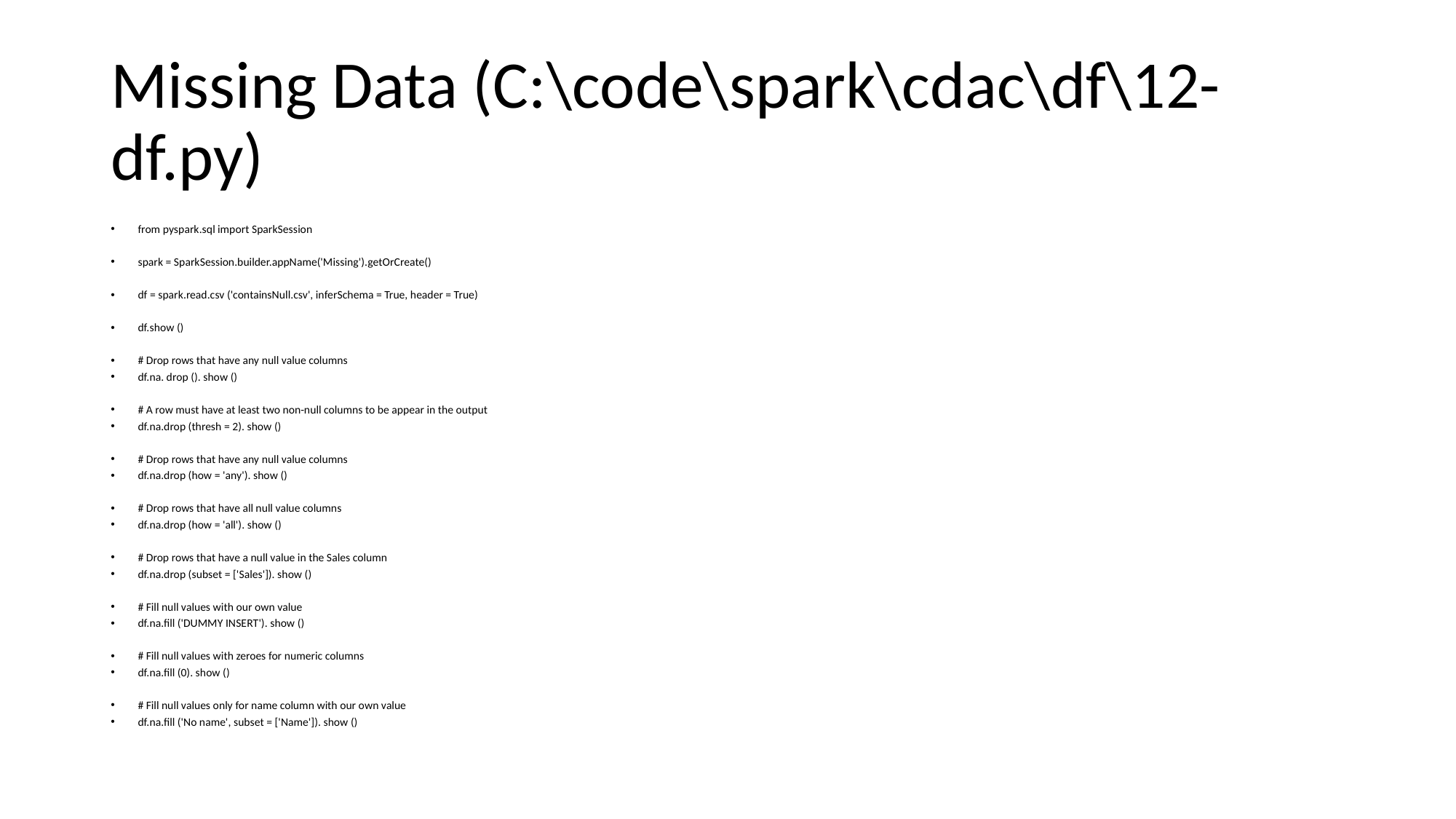

# Missing Data (C:\code\spark\cdac\df\12-df.py)
from pyspark.sql import SparkSession

spark = SparkSession.builder.appName('Missing').getOrCreate()

df = spark.read.csv ('containsNull.csv', inferSchema = True, header = True)

df.show ()

# Drop rows that have any null value columns
df.na. drop (). show ()

# A row must have at least two non-null columns to be appear in the output
df.na.drop (thresh = 2). show ()

# Drop rows that have any null value columns
df.na.drop (how = 'any'). show ()

# Drop rows that have all null value columns
df.na.drop (how = 'all'). show ()

# Drop rows that have a null value in the Sales column
df.na.drop (subset = ['Sales']). show ()

# Fill null values with our own value
df.na.fill ('DUMMY INSERT'). show ()

# Fill null values with zeroes for numeric columns
df.na.fill (0). show ()

# Fill null values only for name column with our own value
df.na.fill ('No name', subset = ['Name']). show ()